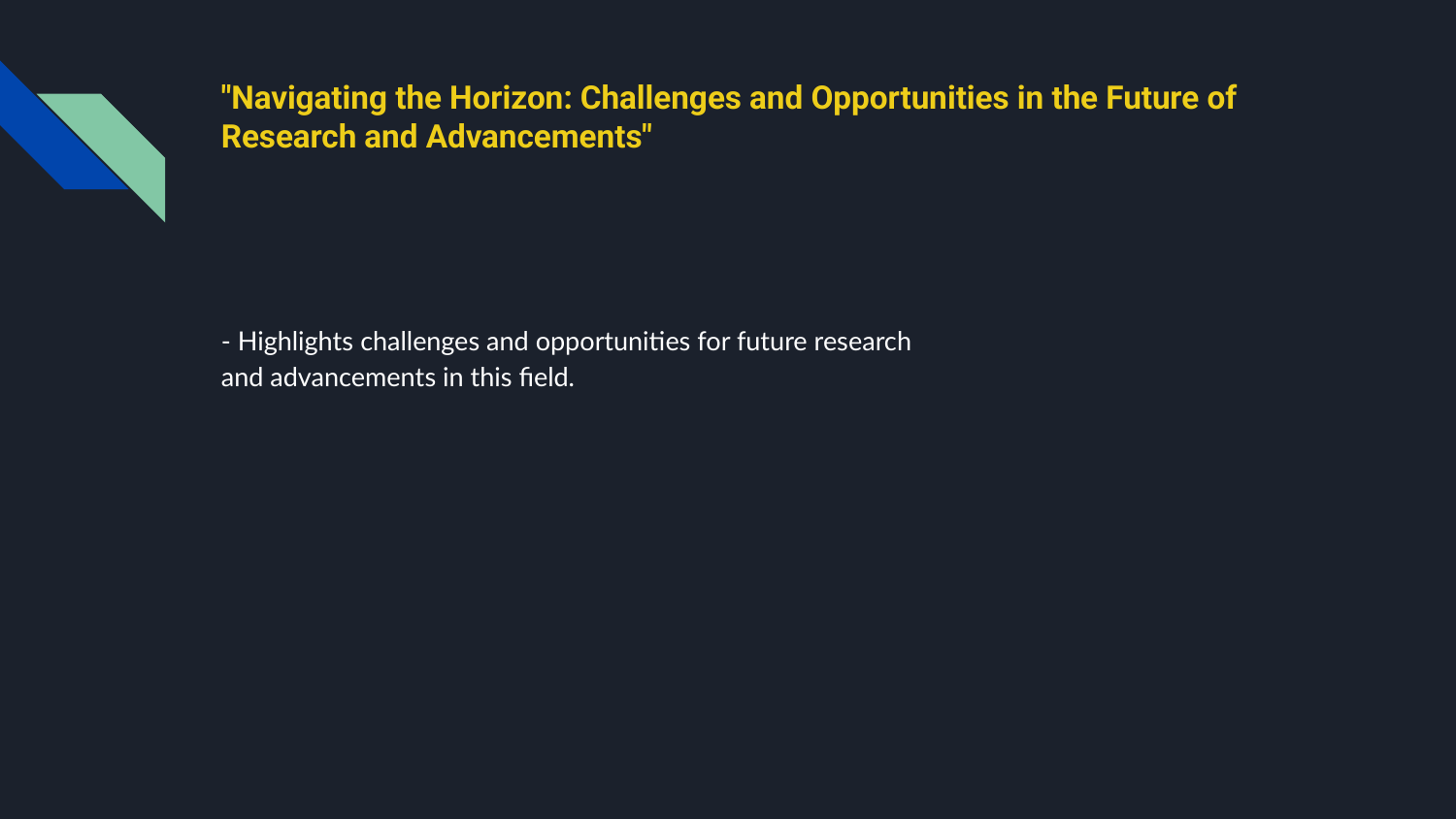

# "Navigating the Horizon: Challenges and Opportunities in the Future of Research and Advancements"

- Highlights challenges and opportunities for future research and advancements in this field.